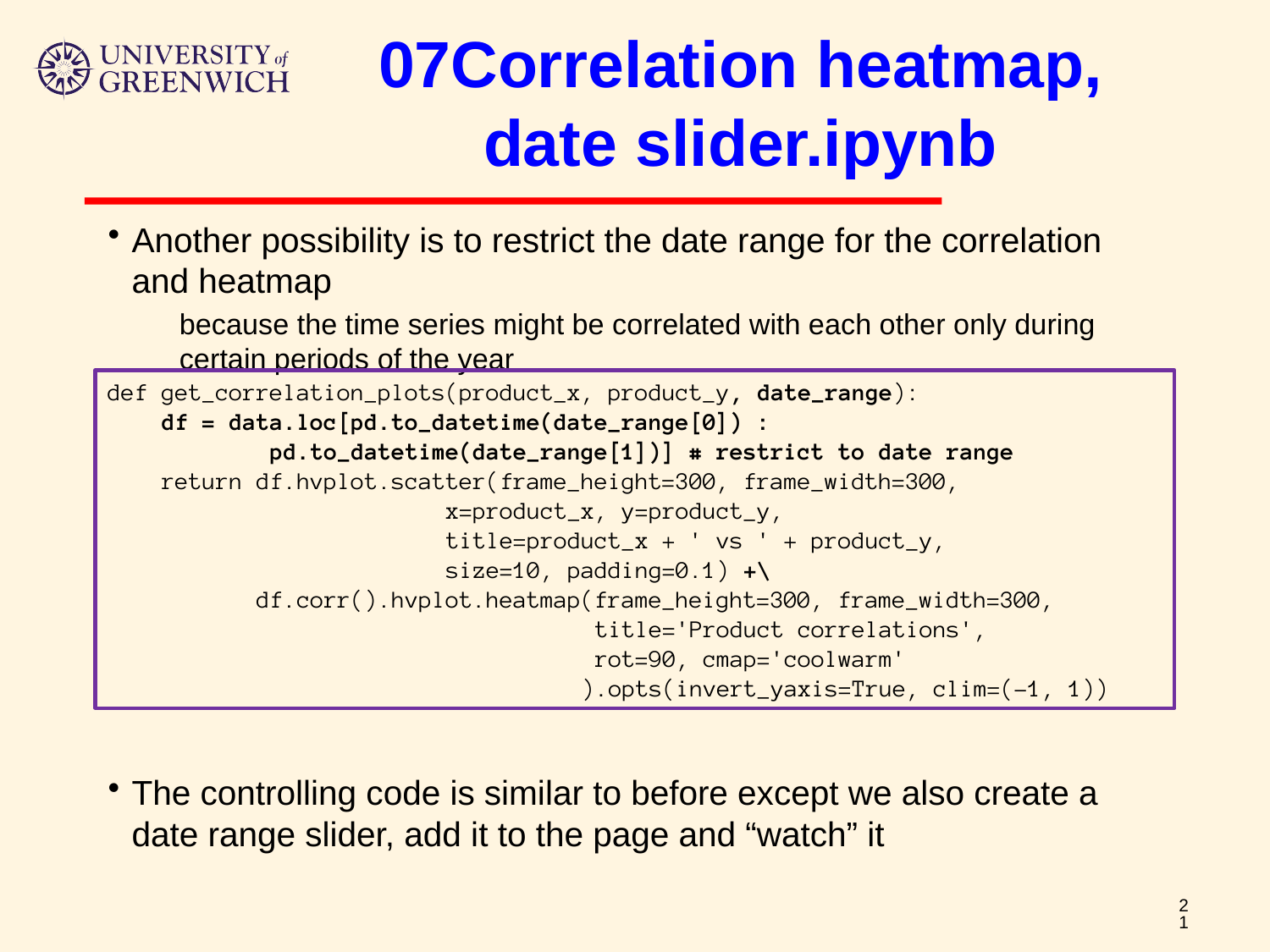

# 07Correlation heatmap, date slider.ipynb
Another possibility is to restrict the date range for the correlation and heatmap
because the time series might be correlated with each other only during certain periods of the year

The controlling code is similar to before except we also create a date range slider, add it to the page and “watch” it

def get_correlation_plots(product_x, product_y, date_range):
    df = data.loc[pd.to_datetime(date_range[0]) :
            pd.to_datetime(date_range[1])] # restrict to date range
    return df.hvplot.scatter(frame_height=300, frame_width=300,
                         x=product_x, y=product_y,
                         title=product_x + ' vs ' + product_y,
                         size=10, padding=0.1) +\
           df.corr().hvplot.heatmap(frame_height=300, frame_width=300,
                                    title='Product correlations',
                                    rot=90, cmap='coolwarm'
                                   ).opts(invert_yaxis=True, clim=(-1, 1))
21